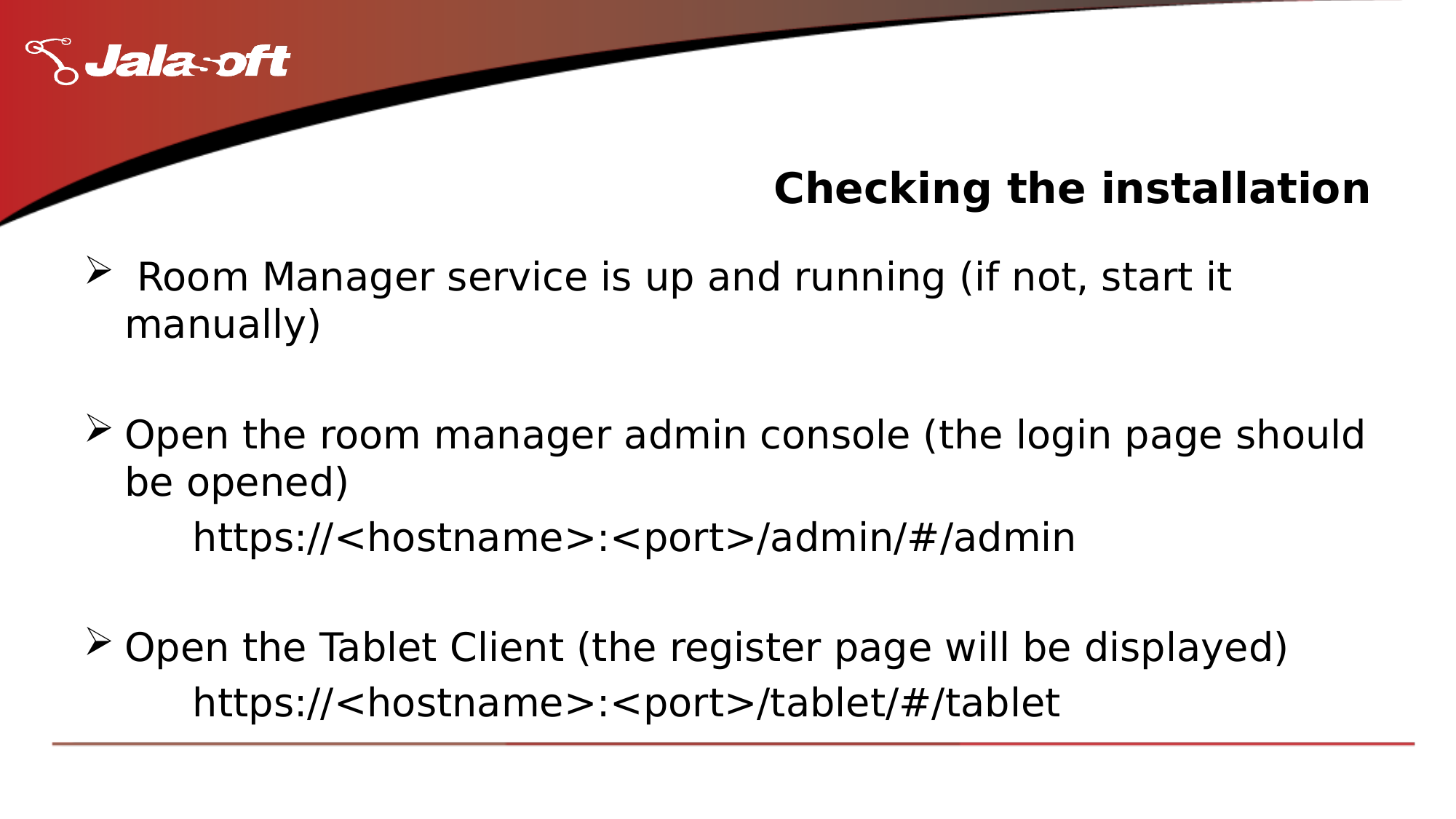

# Checking the installation
 Room Manager service is up and running (if not, start it manually)

Open the room manager admin console (the login page should be opened)
	https://<hostname>:<port>/admin/#/admin

Open the Tablet Client (the register page will be displayed)
	https://<hostname>:<port>/tablet/#/tablet